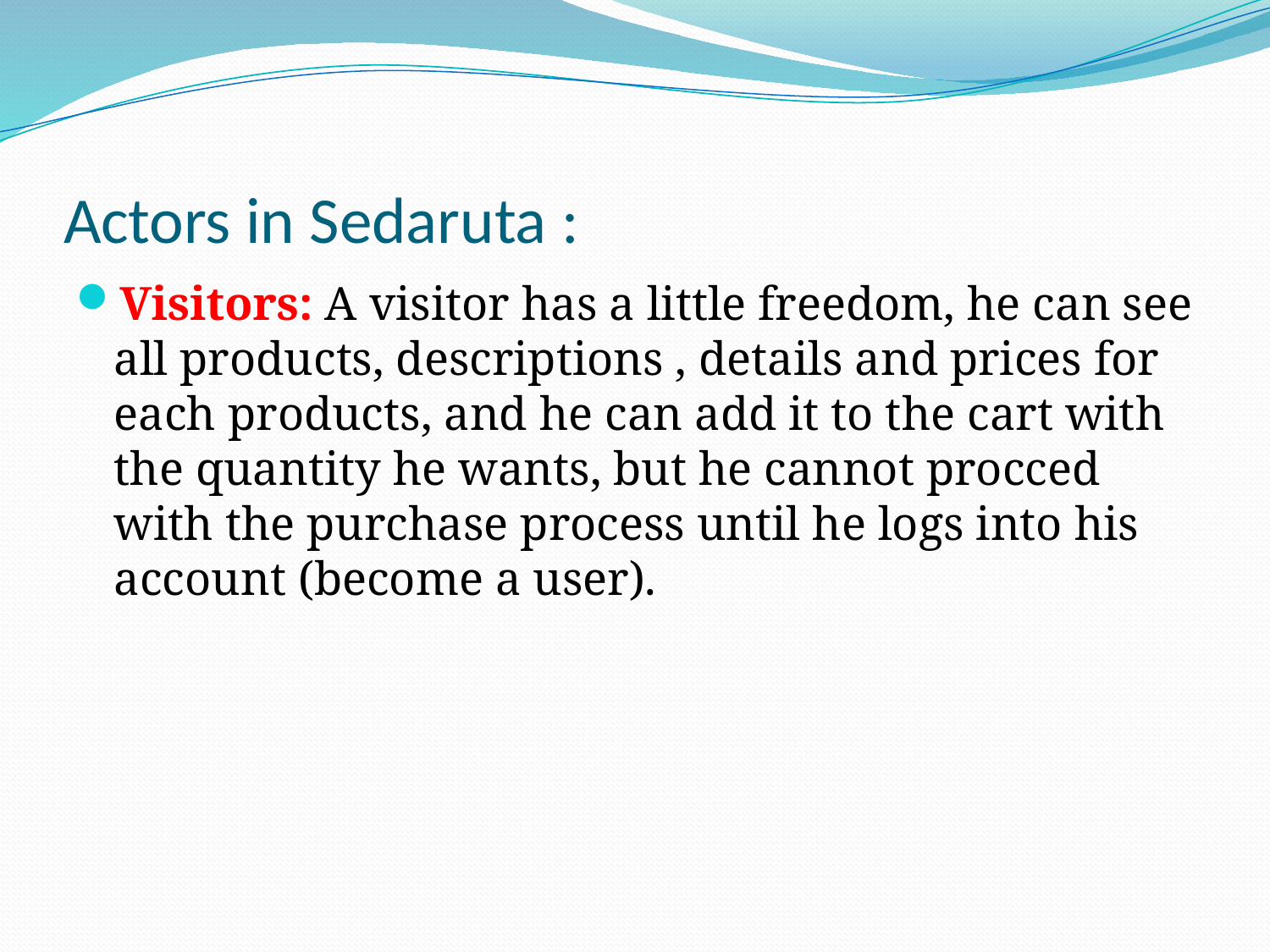

# Actors in Sedaruta :
Visitors: A visitor has a little freedom, he can see all products, descriptions , details and prices for each products, and he can add it to the cart with the quantity he wants, but he cannot procced with the purchase process until he logs into his account (become a user).